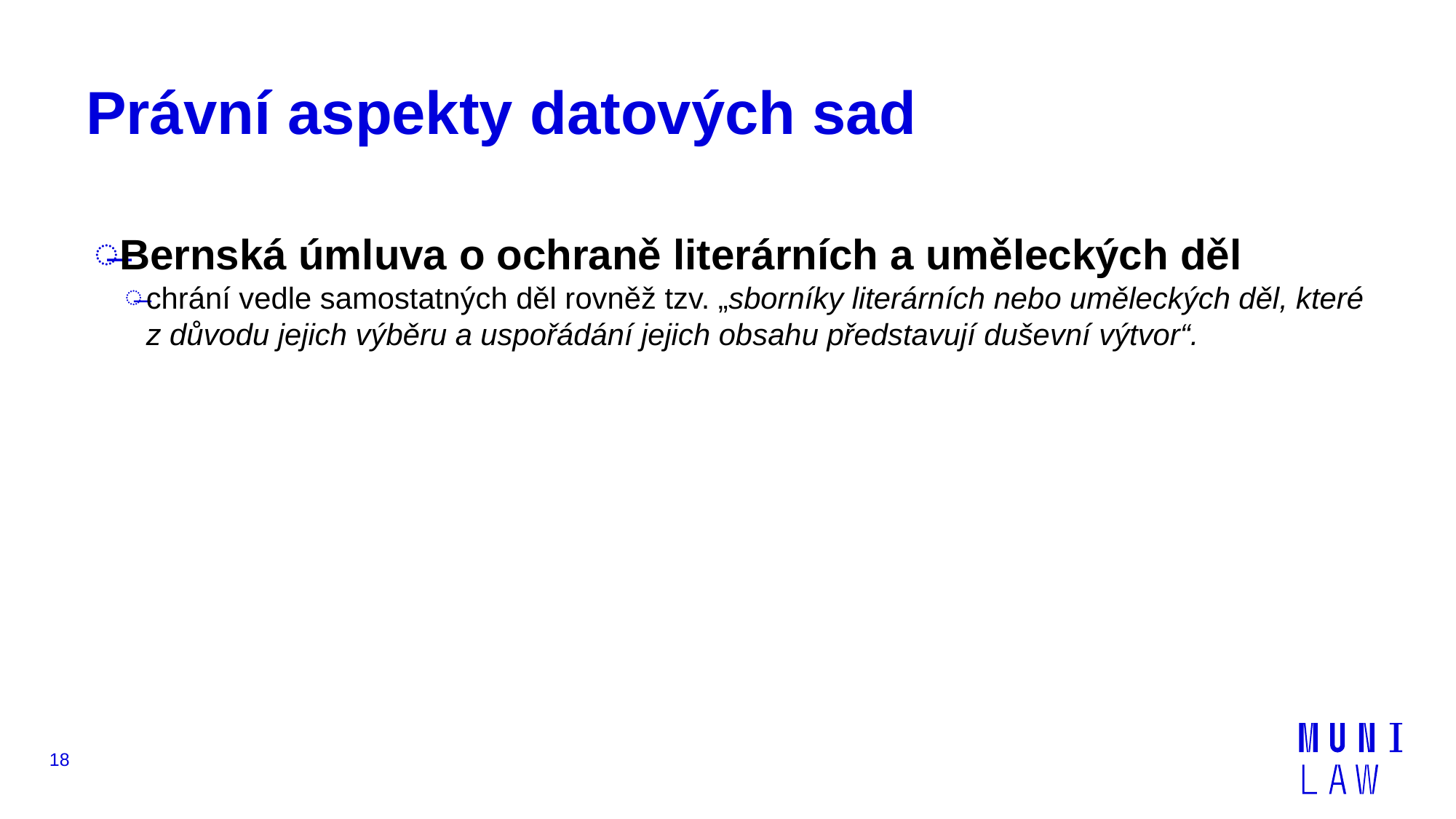

# Právní aspekty datových sad
Bernská úmluva o ochraně literárních a uměleckých děl
chrání vedle samostatných děl rovněž tzv. „sborníky literárních nebo uměleckých děl, které z důvodu jejich výběru a uspořádání jejich obsahu představují duševní výtvor“.
18